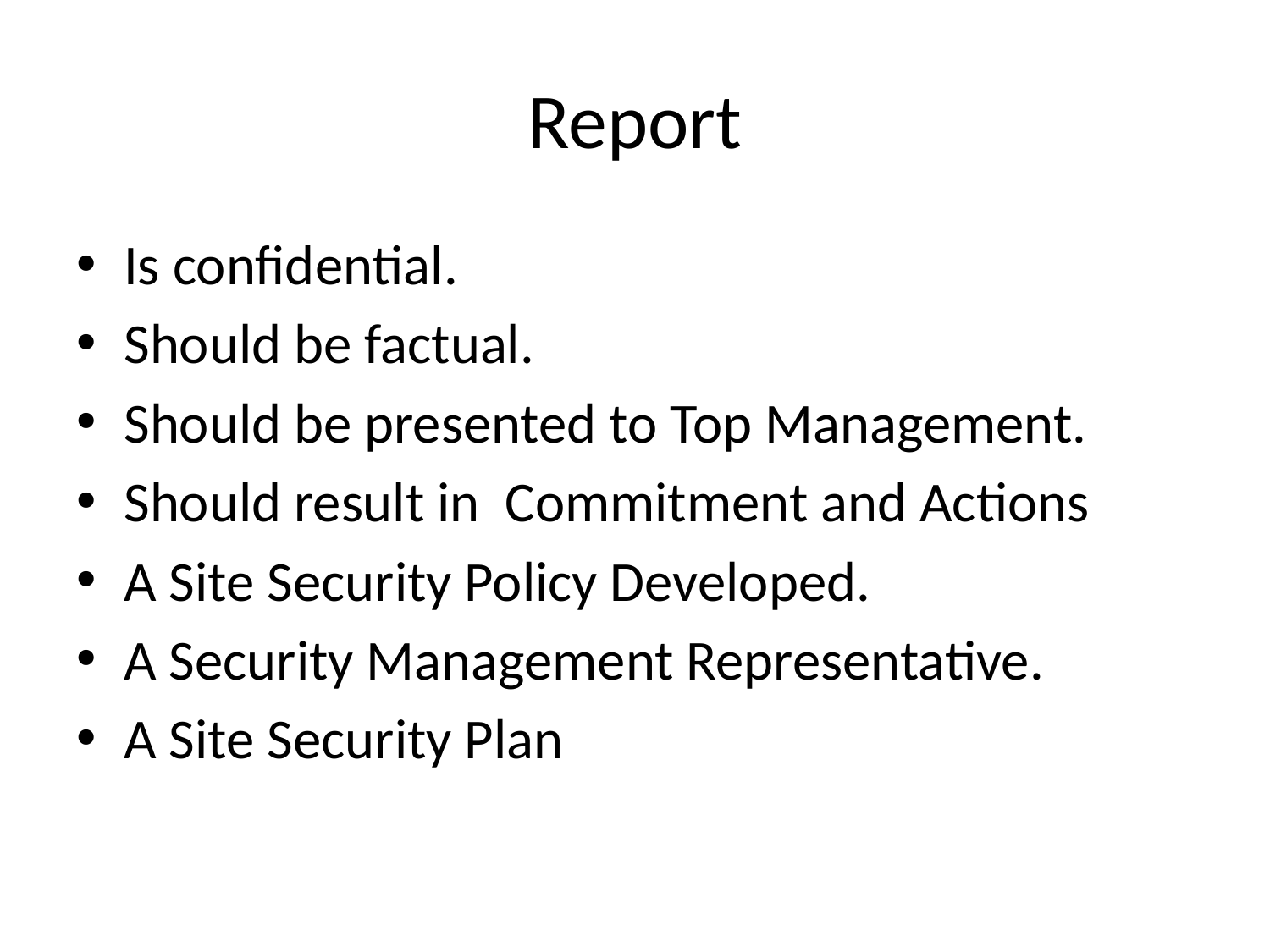

# Report
Is confidential.
Should be factual.
Should be presented to Top Management.
Should result in  Commitment and Actions
A Site Security Policy Developed.
A Security Management Representative.
A Site Security Plan